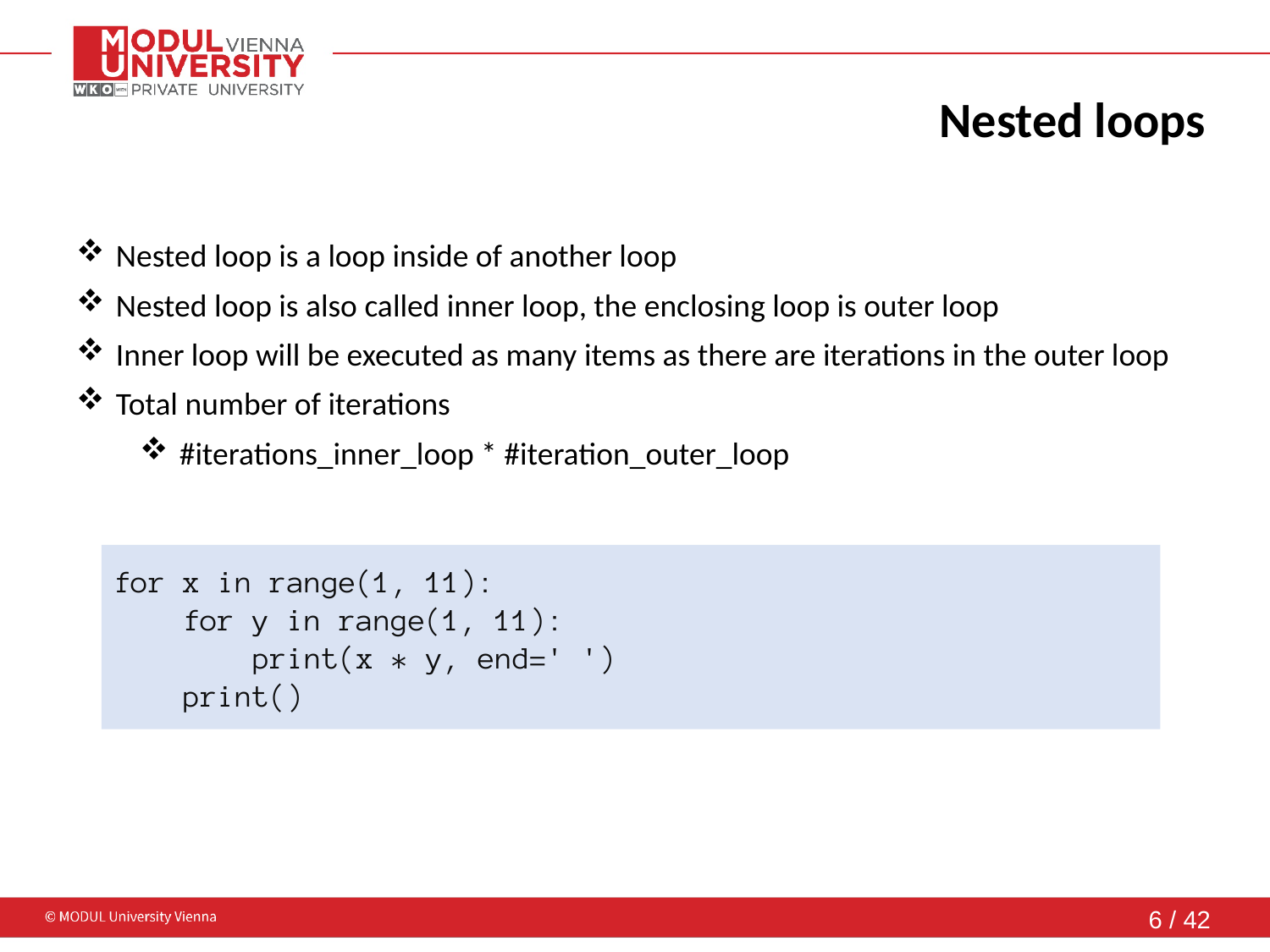

# Nested loops
Nested loop is a loop inside of another loop
Nested loop is also called inner loop, the enclosing loop is outer loop
Inner loop will be executed as many items as there are iterations in the outer loop
Total number of iterations
#iterations_inner_loop * #iteration_outer_loop

for x in range(1, 11):
    for y in range(1, 11):
        print(x * y, end=' ')
    print()